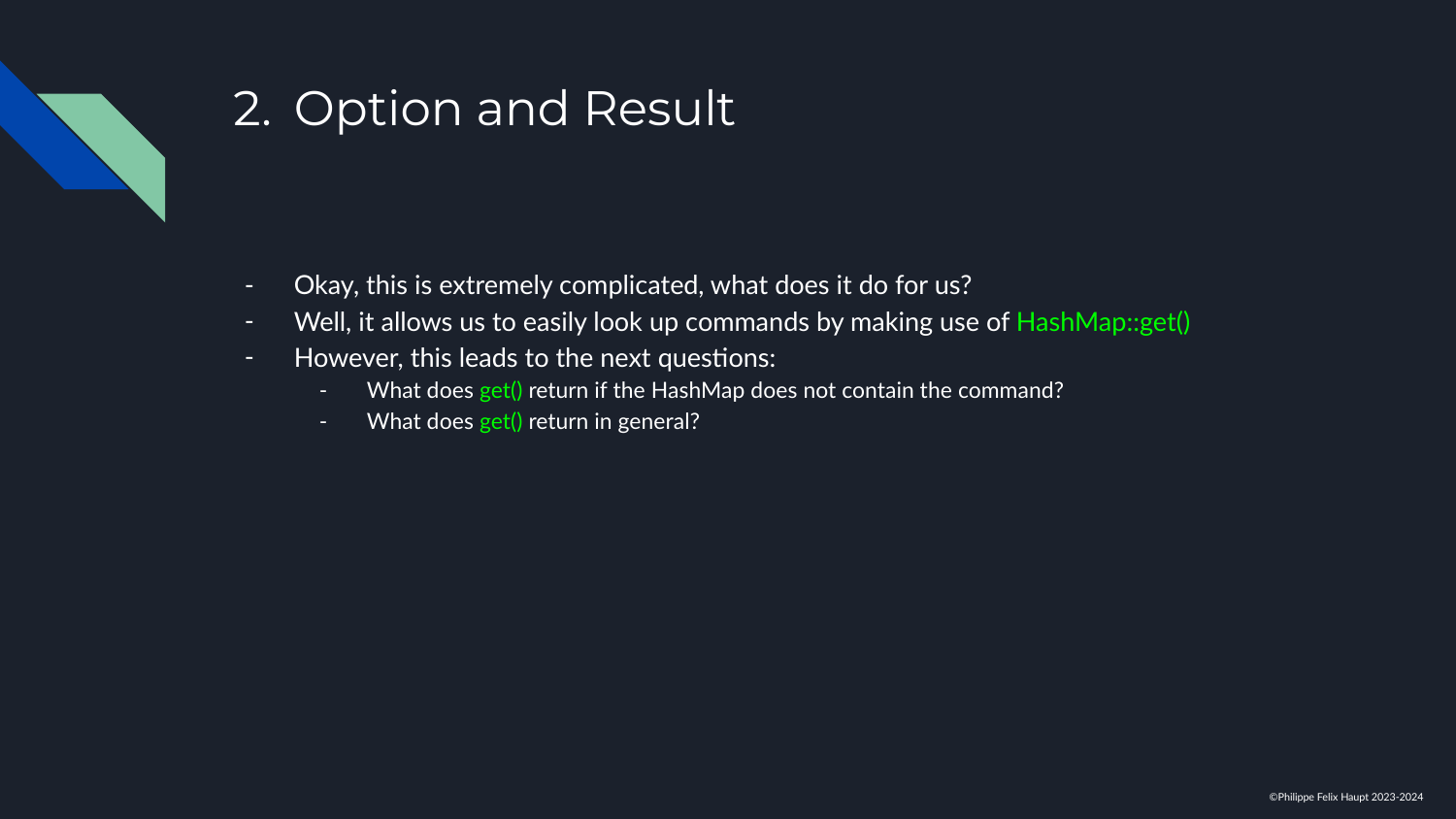

# Option and Result
Okay, this is extremely complicated, what does it do for us?
Well, it allows us to easily look up commands by making use of HashMap::get()
However, this leads to the next questions:
What does get() return if the HashMap does not contain the command?
What does get() return in general?
©Philippe Felix Haupt 2023-2024